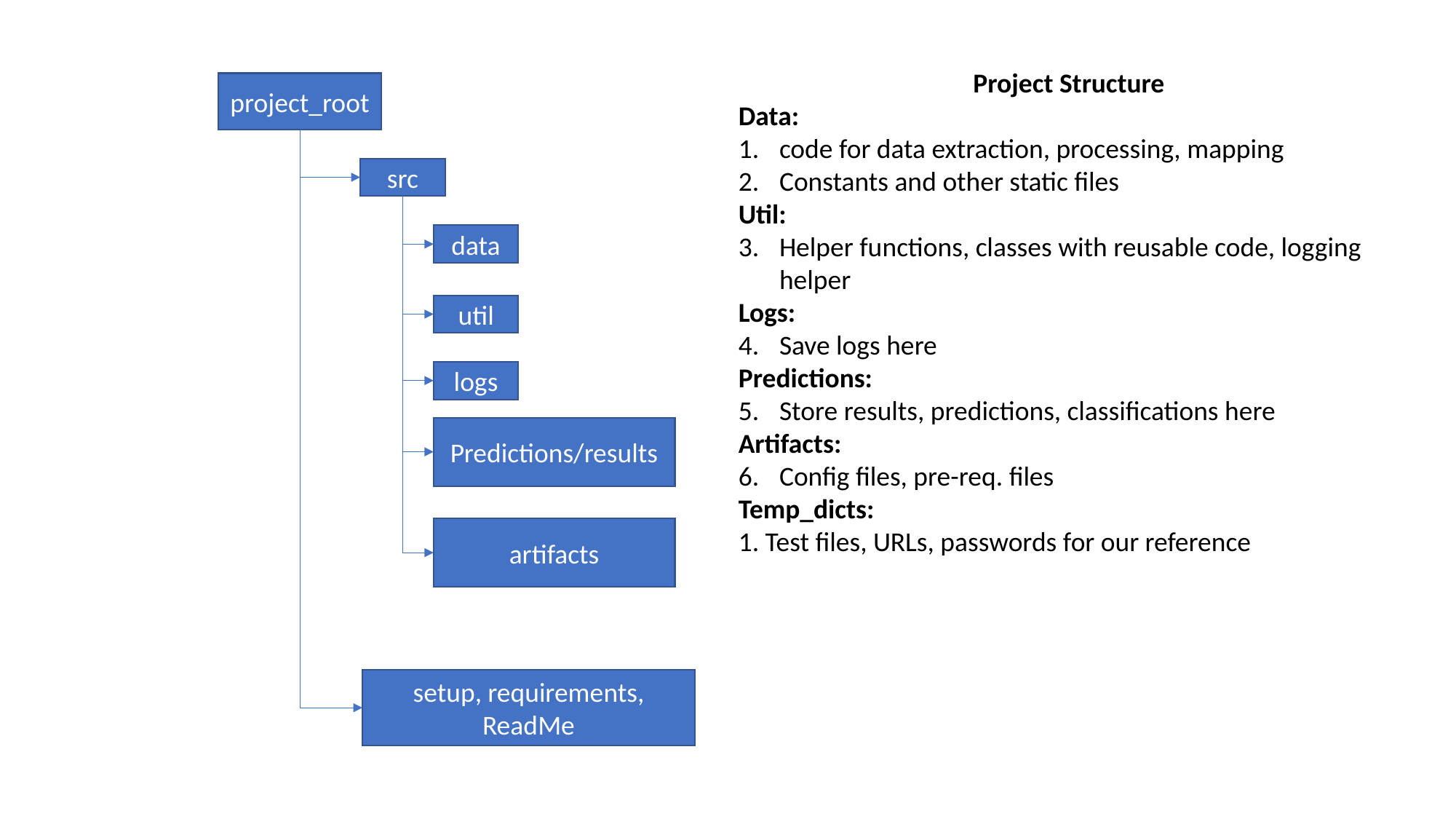

Project Structure
Data:
code for data extraction, processing, mapping
Constants and other static files
Util:
Helper functions, classes with reusable code, logging helper
Logs:
Save logs here
Predictions:
Store results, predictions, classifications here
Artifacts:
Config files, pre-req. files
Temp_dicts:
1. Test files, URLs, passwords for our reference
project_root
src
data
util
logs
Predictions/results
artifacts
setup, requirements, ReadMe